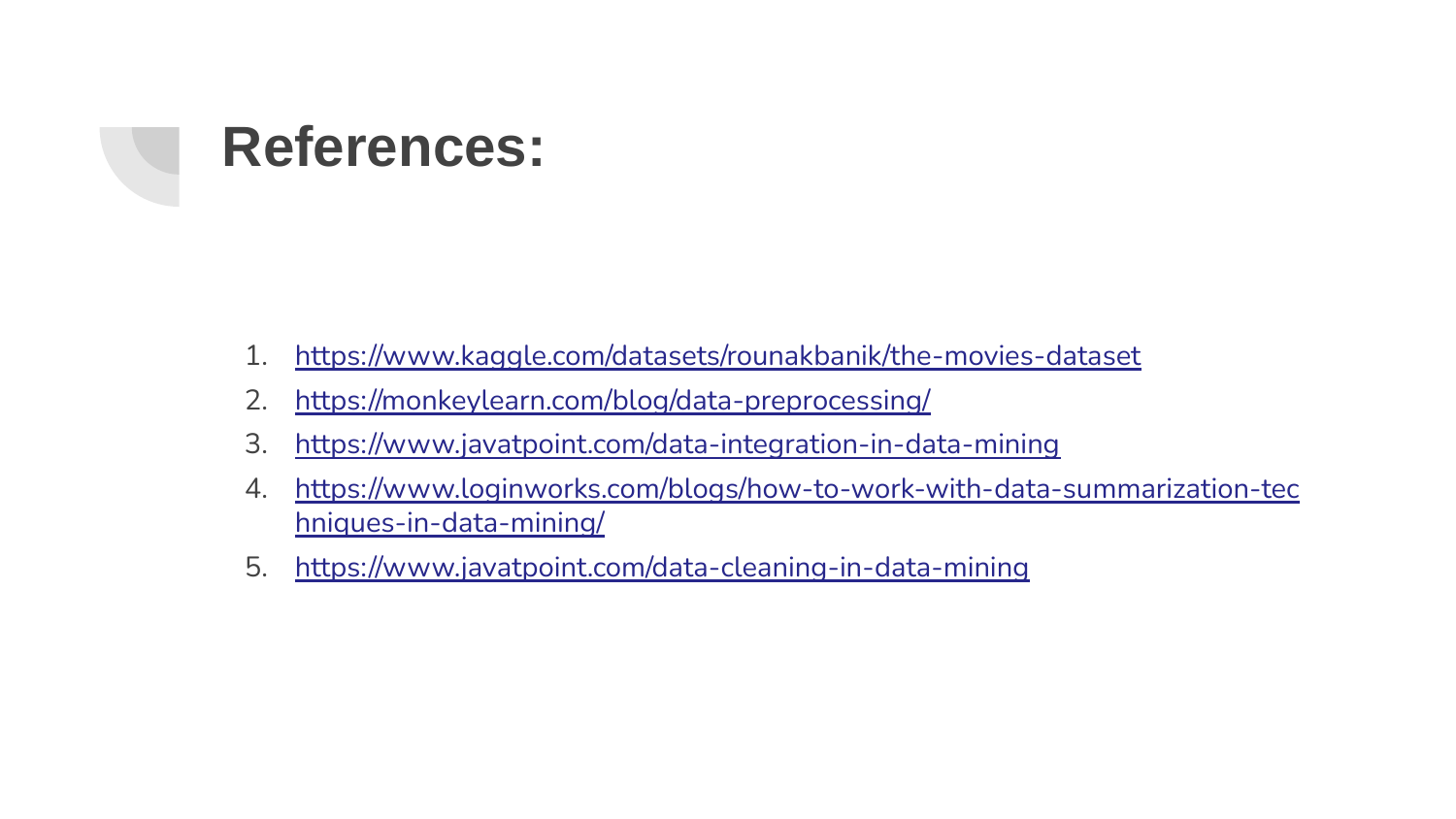

# References:
https://www.kaggle.com/datasets/rounakbanik/the-movies-dataset
https://monkeylearn.com/blog/data-preprocessing/
https://www.javatpoint.com/data-integration-in-data-mining
https://www.loginworks.com/blogs/how-to-work-with-data-summarization-techniques-in-data-mining/
https://www.javatpoint.com/data-cleaning-in-data-mining